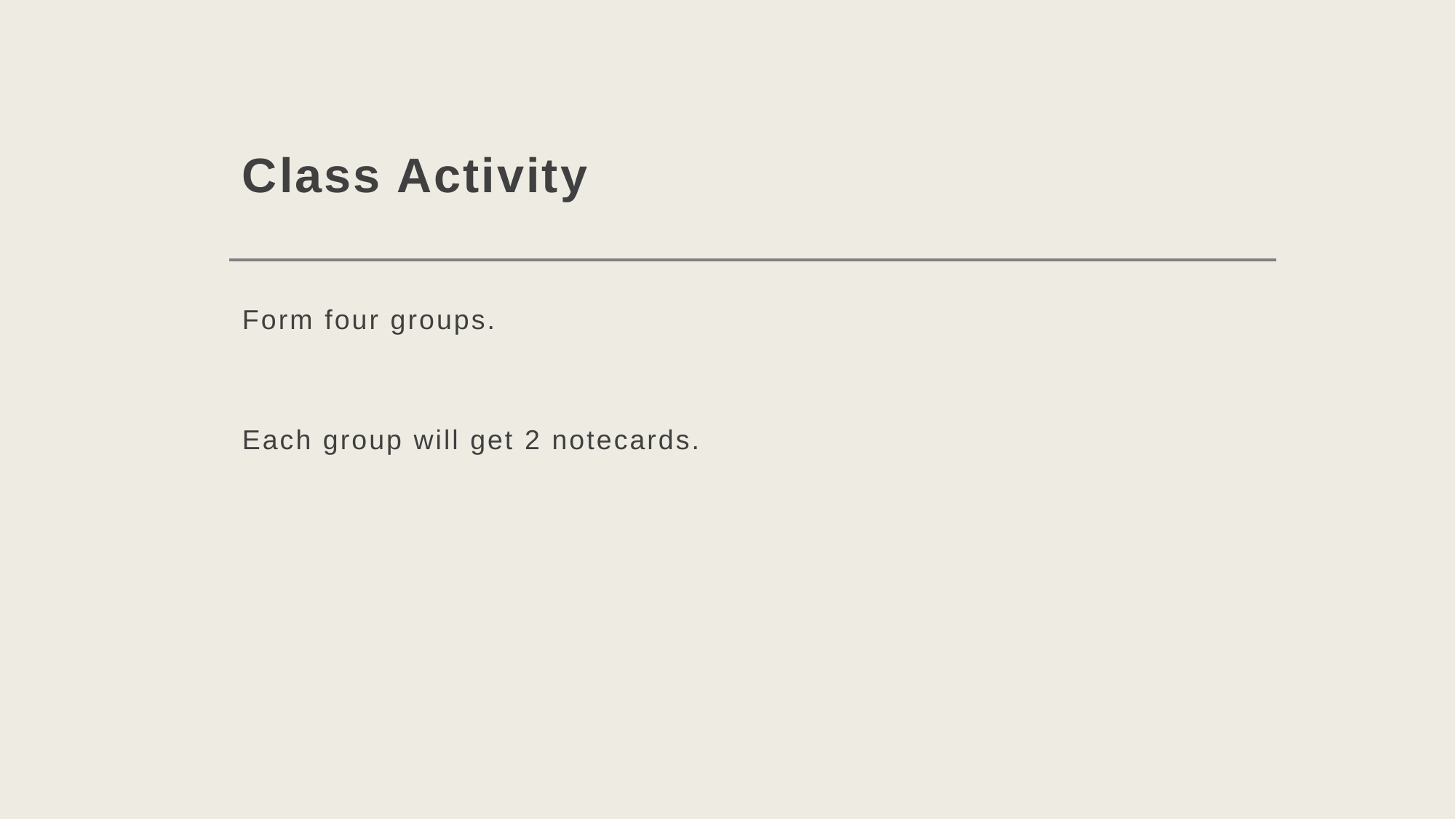

# Class Activity
Form four groups.

Each group will get 2 notecards.